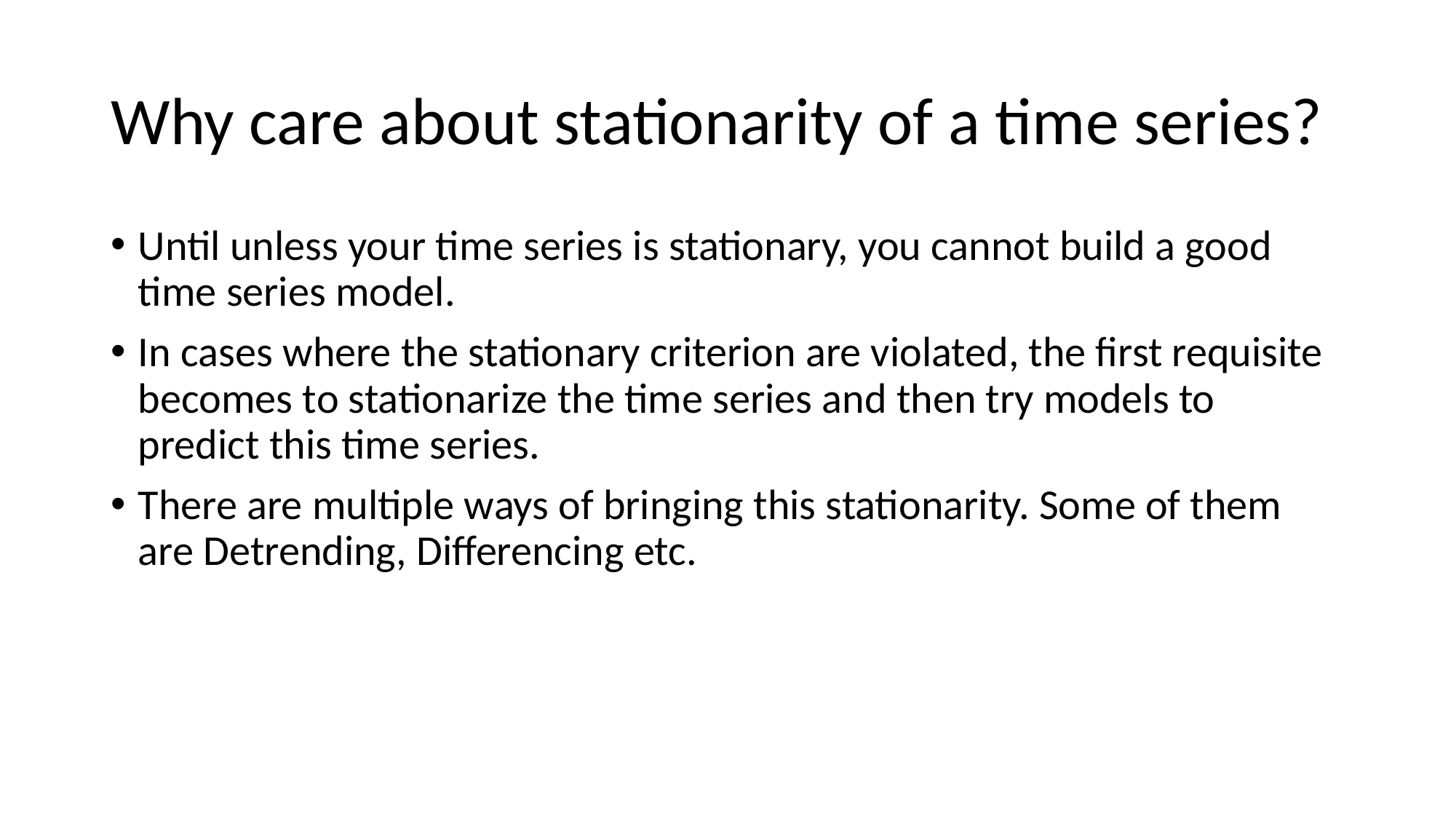

# Why care about stationarity of a time series?
Until unless your time series is stationary, you cannot build a good time series model.
In cases where the stationary criterion are violated, the first requisite becomes to stationarize the time series and then try models to predict this time series.
There are multiple ways of bringing this stationarity. Some of them are Detrending, Differencing etc.